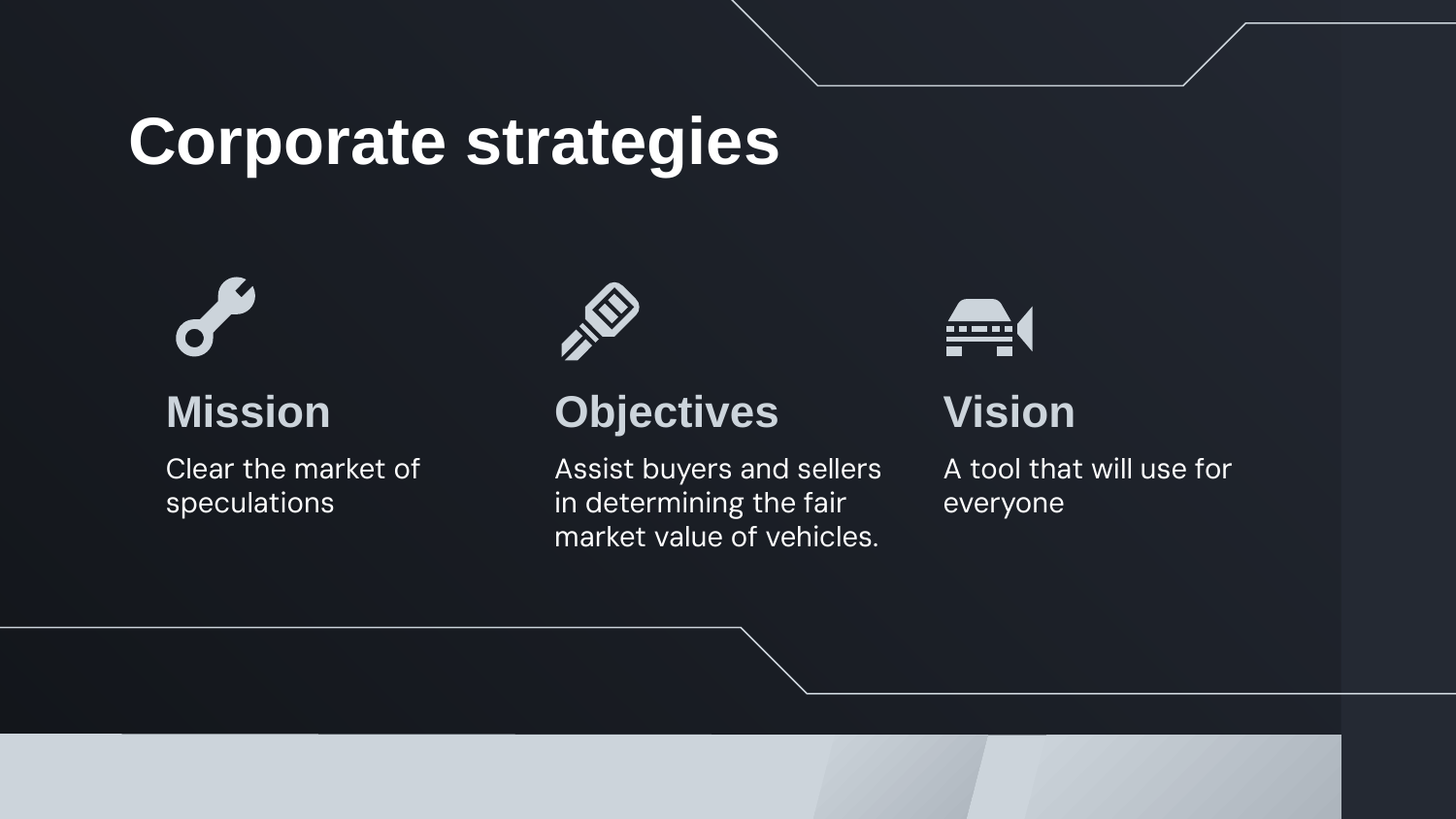

# Corporate strategies

Mission
Objectives
Vision
Clear the market of speculations
Assist buyers and sellers in determining the fair market value of vehicles.
A tool that will use for everyone